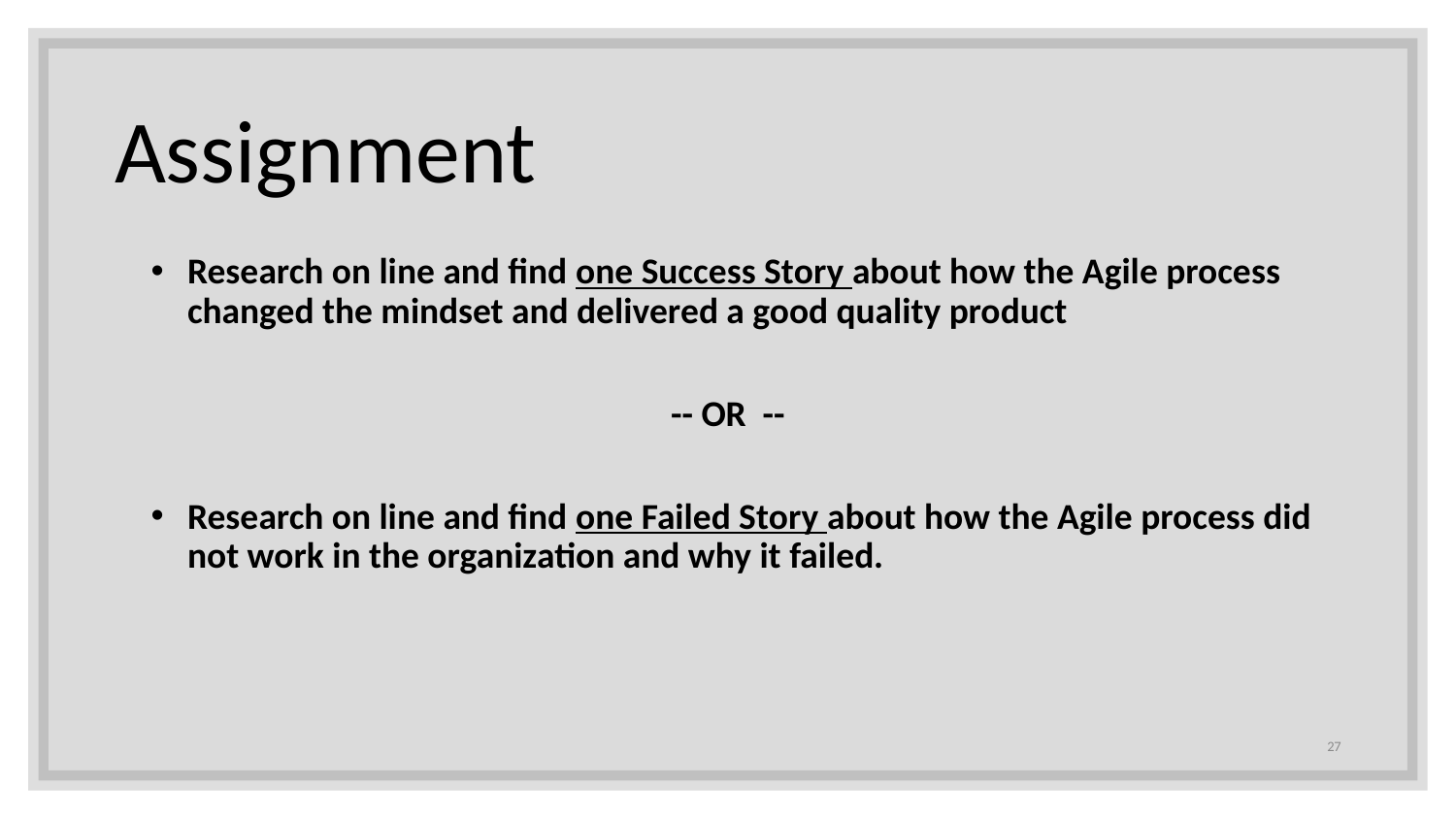

# Assignment
Research on line and find one Success Story about how the Agile process changed the mindset and delivered a good quality product

-- OR  --

Research on line and find one Failed Story about how the Agile process did not work in the organization and why it failed.
27